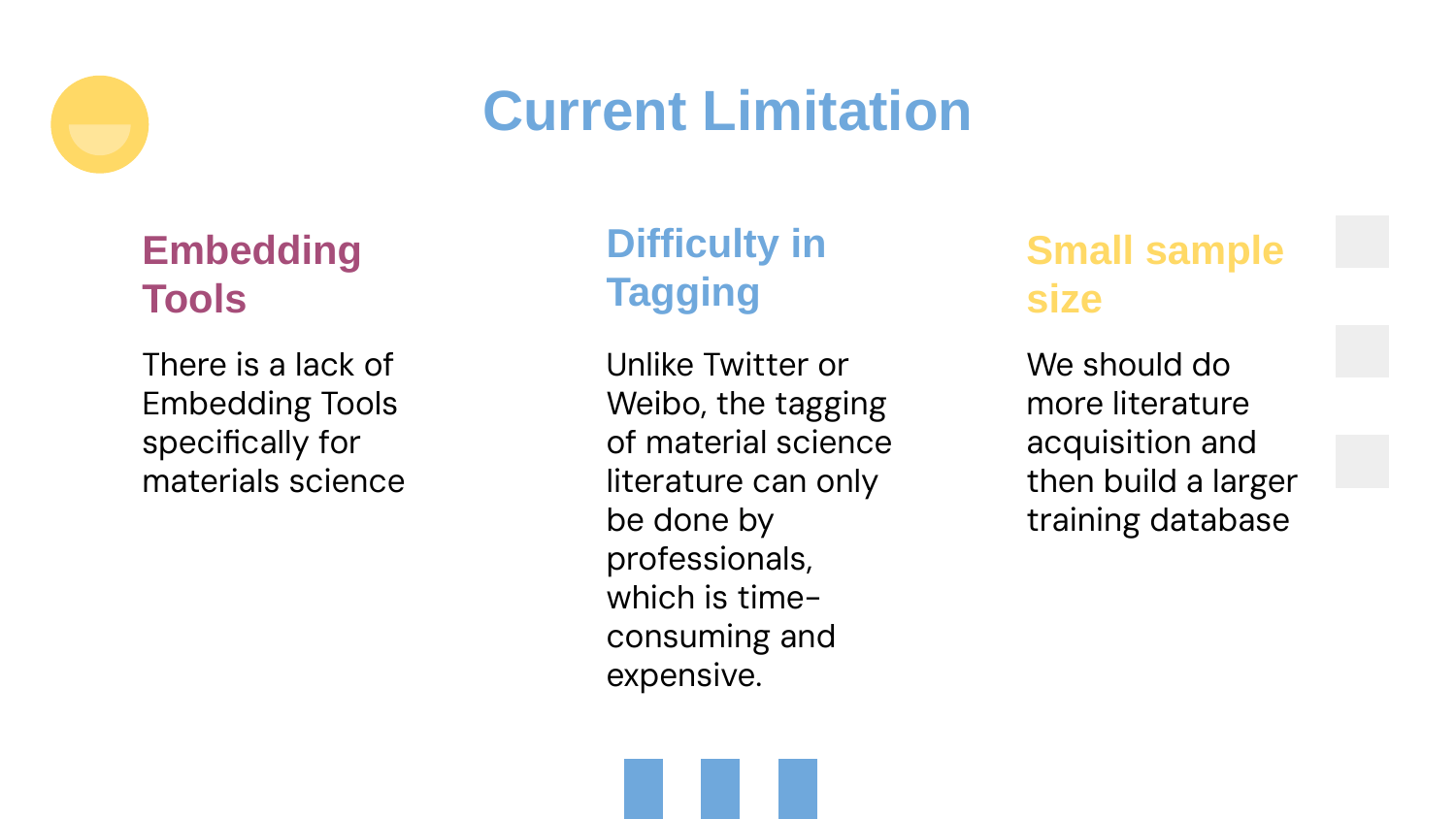

# Current Limitation
Difficulty in Tagging
Small sample
size
Embedding Tools
There is a lack of Embedding Tools specifically for materials science
Unlike Twitter or Weibo, the tagging of material science literature can only be done by professionals, which is time-consuming and expensive.
We should do more literature acquisition and then build a larger training database